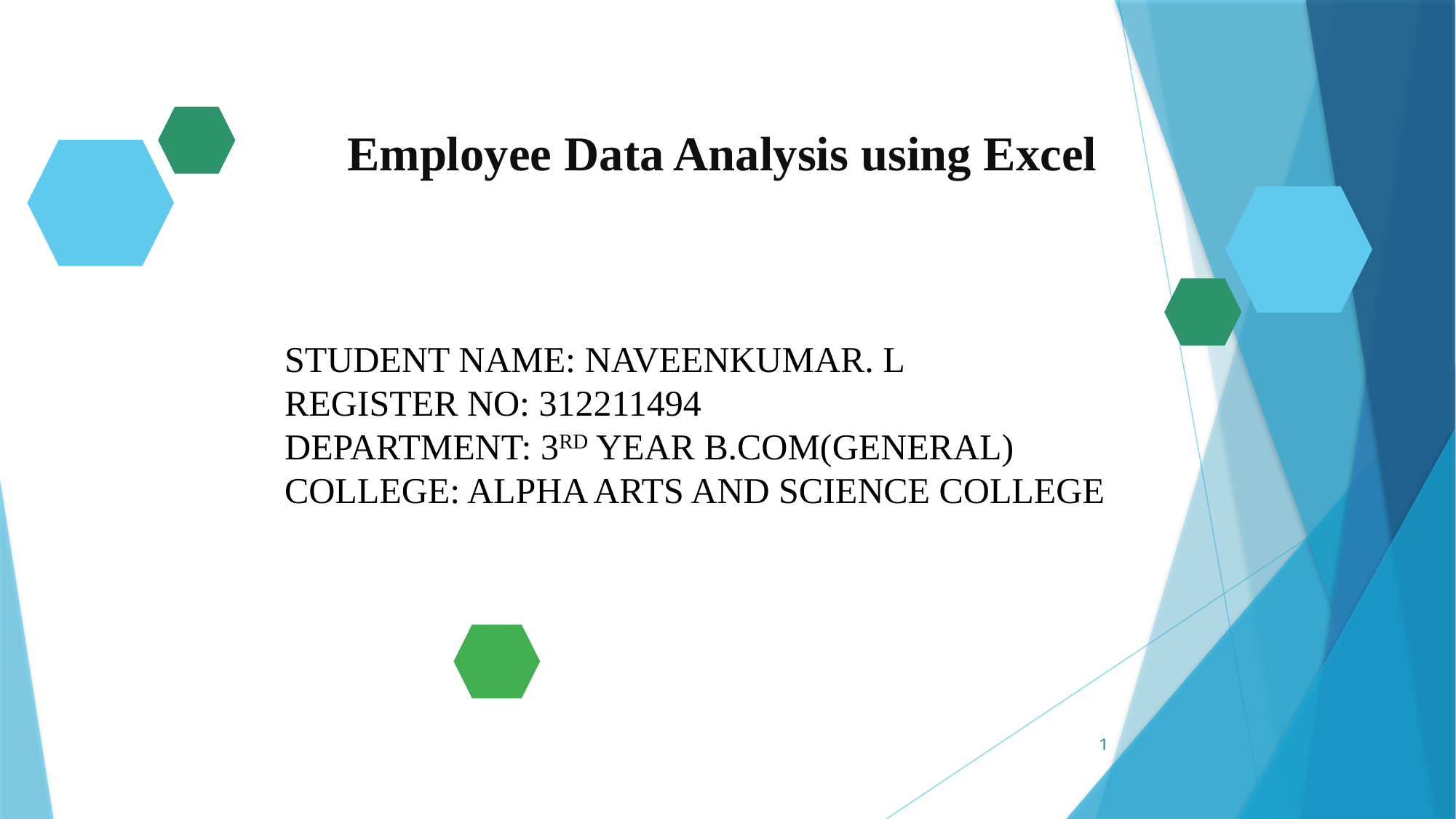

# Employee Data Analysis using Excel

STUDENT NAME: NAVEENKUMAR. L
REGISTER NO: 312211494
DEPARTMENT: 3RD YEAR B.COM(GENERAL)
COLLEGE: ALPHA ARTS AND SCIENCE COLLEGE

1